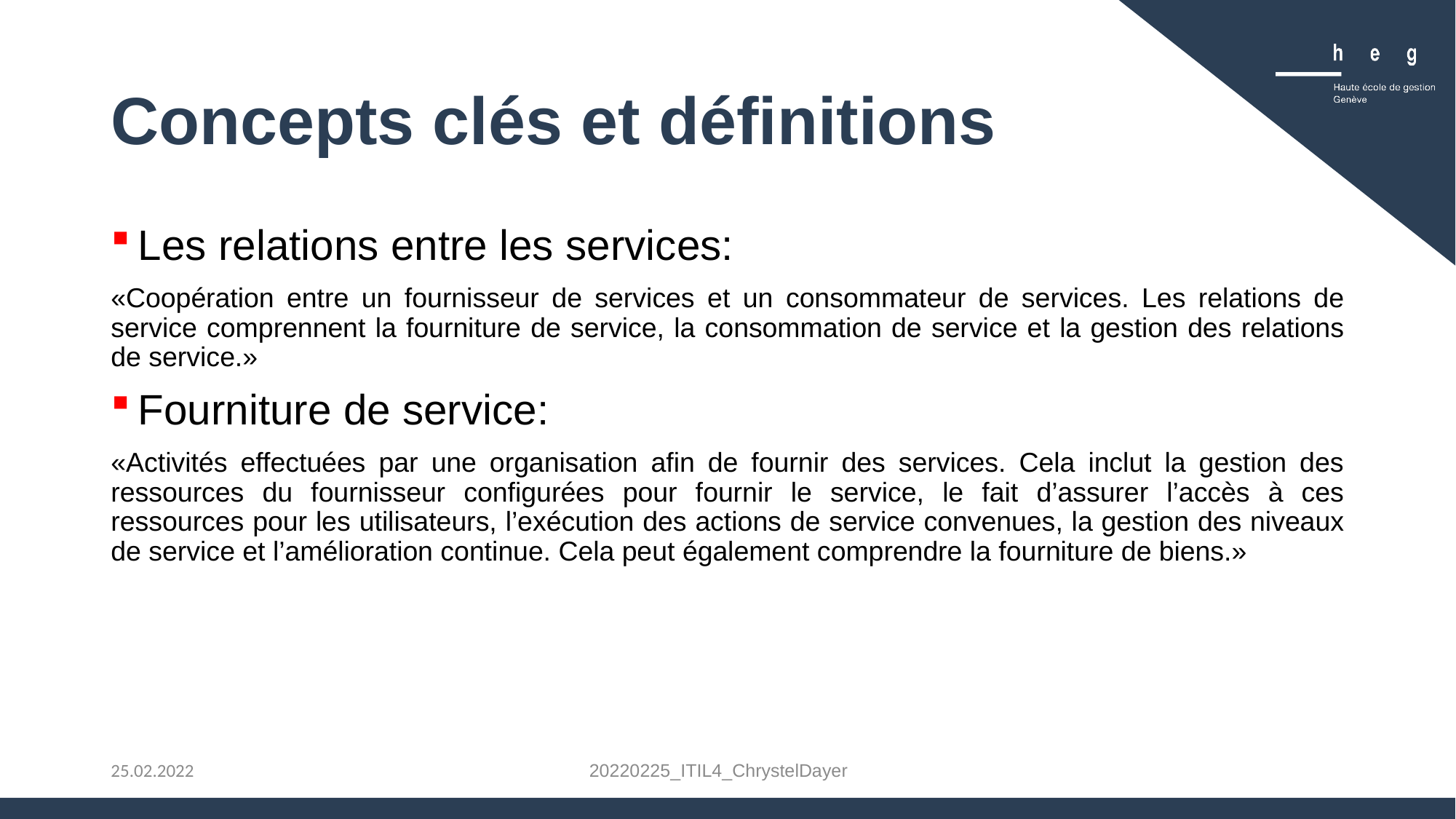

# Concepts clés et définitions
Les relations entre les services:
«Coopération entre un fournisseur de services et un consommateur de services. Les relations de service comprennent la fourniture de service, la consommation de service et la gestion des relations de service.»
Fourniture de service:
«Activités effectuées par une organisation afin de fournir des services. Cela inclut la gestion des ressources du fournisseur configurées pour fournir le service, le fait d’assurer l’accès à ces ressources pour les utilisateurs, l’exécution des actions de service convenues, la gestion des niveaux de service et l’amélioration continue. Cela peut également comprendre la fourniture de biens.»

20220225_ITIL4_ChrystelDayer